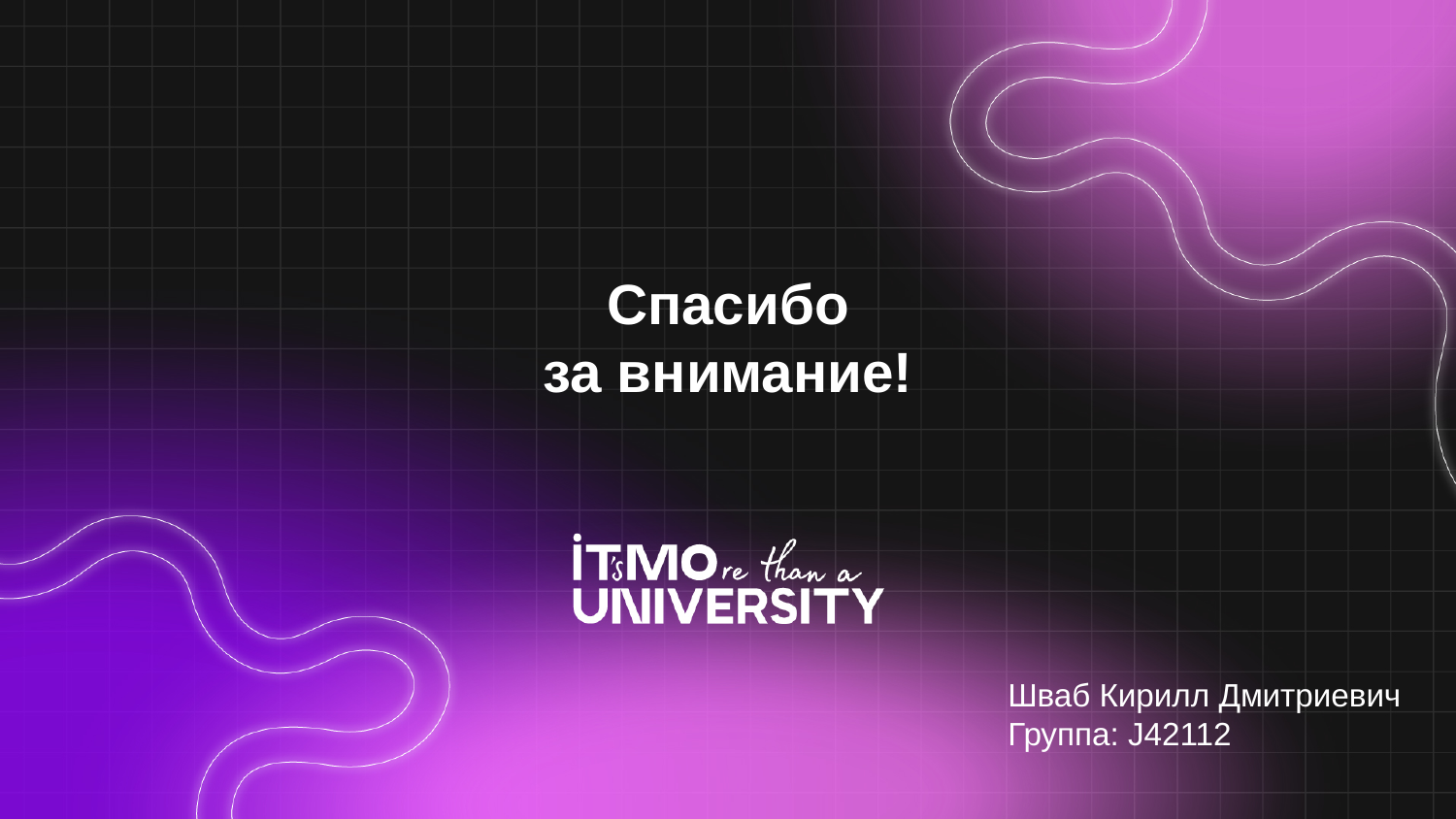

# Спасибо за внимание!
Шваб Кирилл Дмитриевич
Группа: J42112